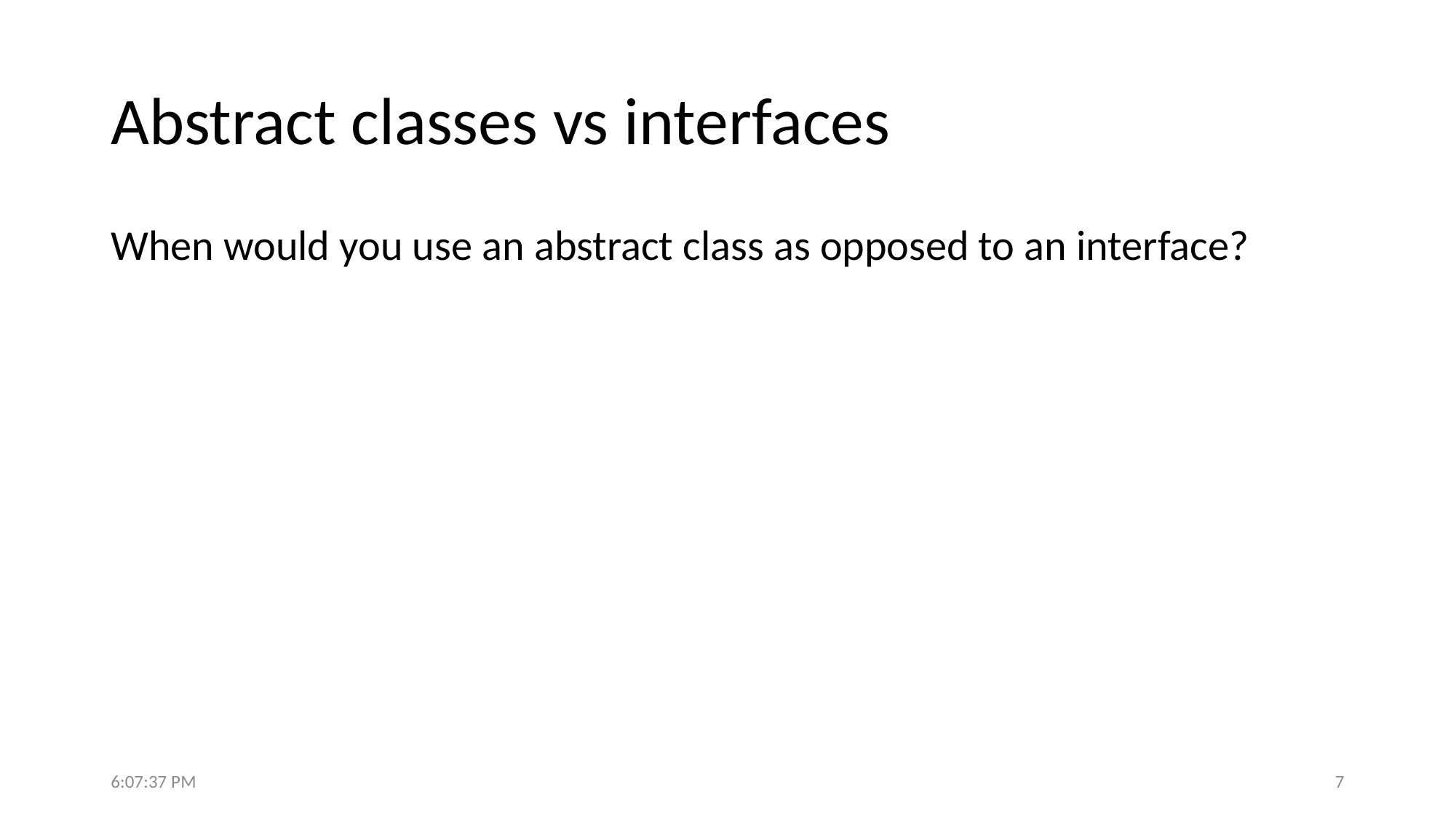

# Abstract classes vs interfaces
When would you use an abstract class as opposed to an interface?
6:07:37 PM
7